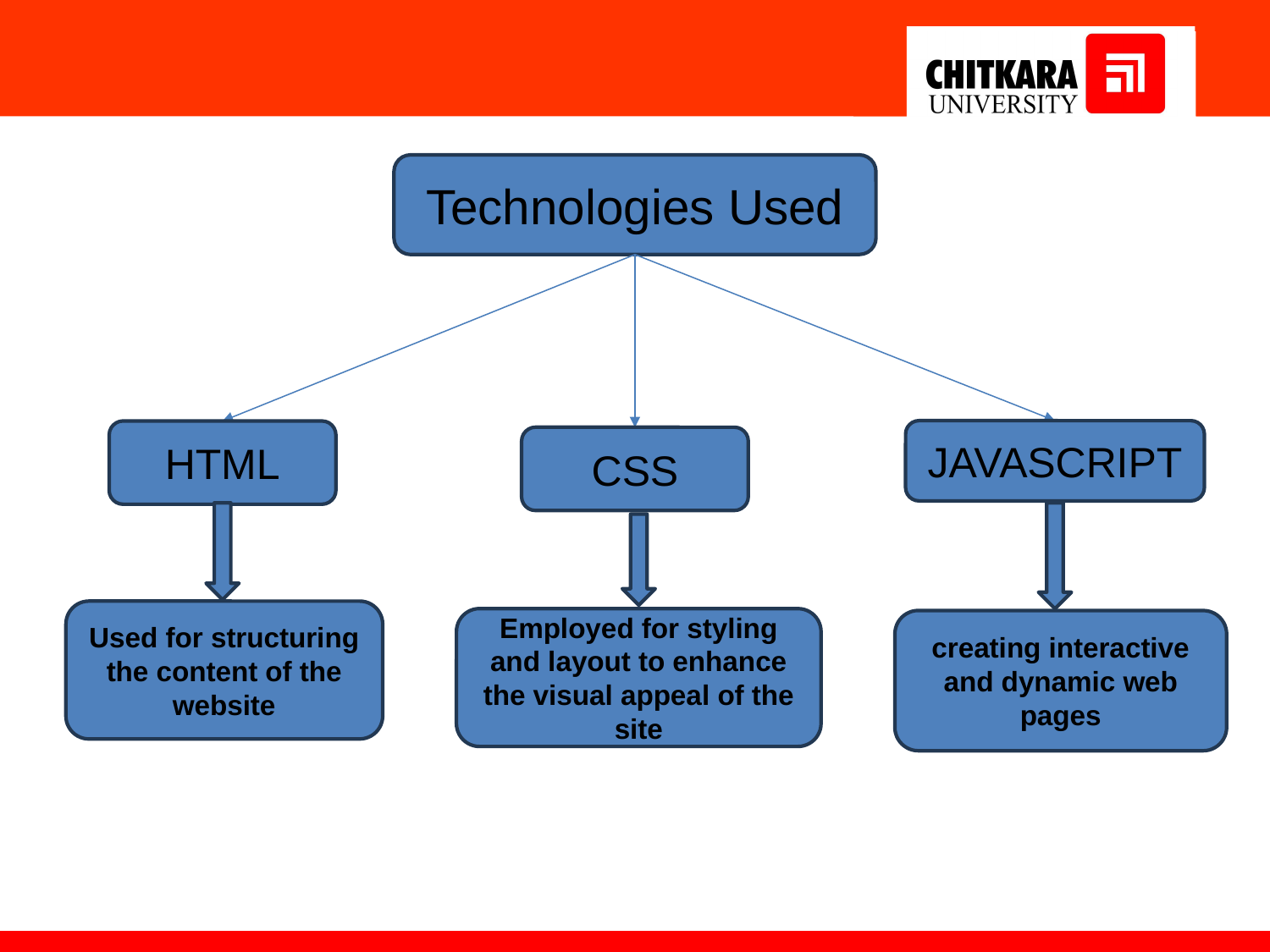

Technologies Used
JAVASCRIPT
HTML
CSS

Used for structuring the content of the website
Employed for styling and layout to enhance the visual appeal of the site
creating interactive and dynamic web pages